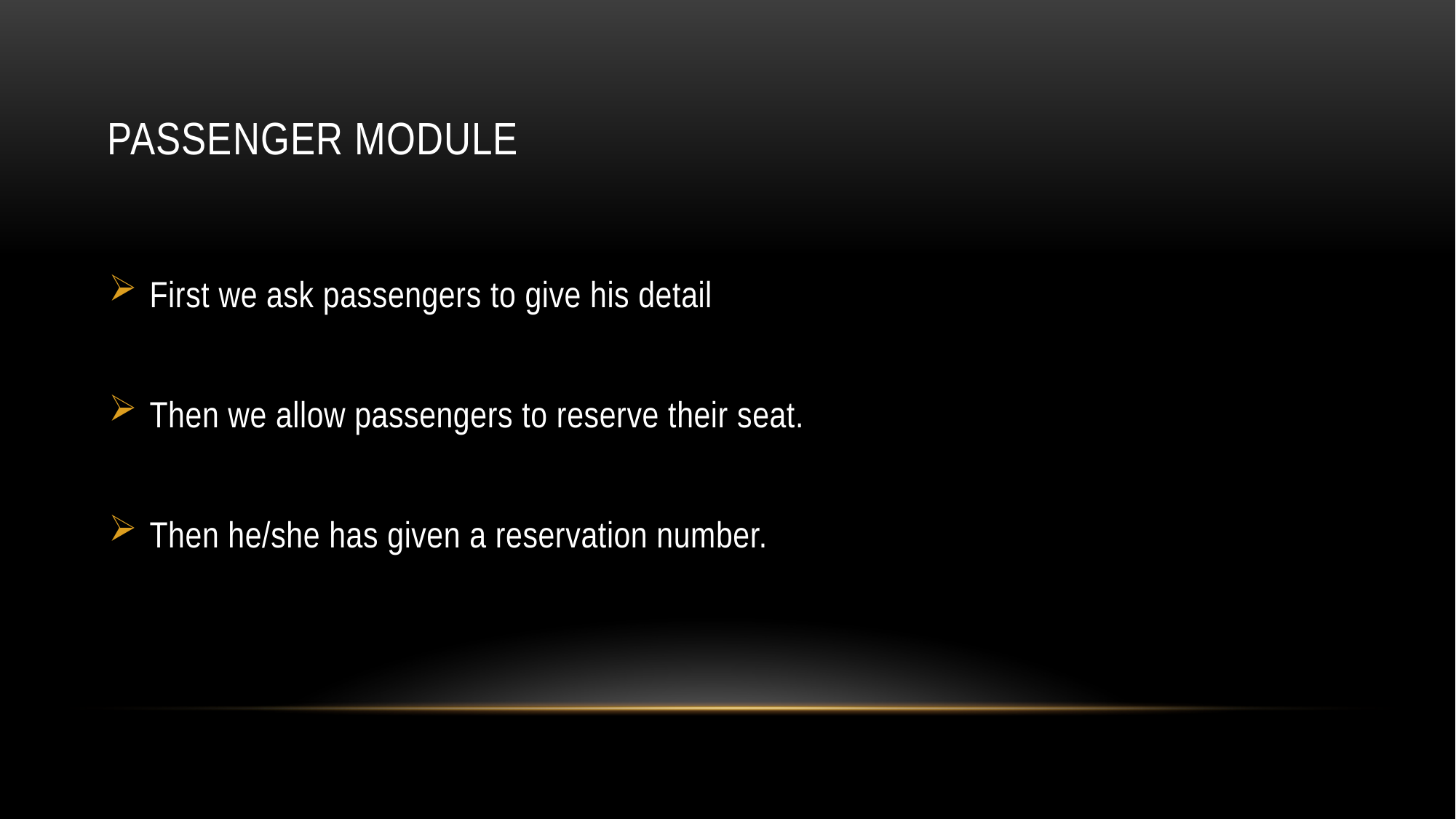

# Passenger module
First we ask passengers to give his detail

Then we allow passengers to reserve their seat.

Then he/she has given a reservation number.